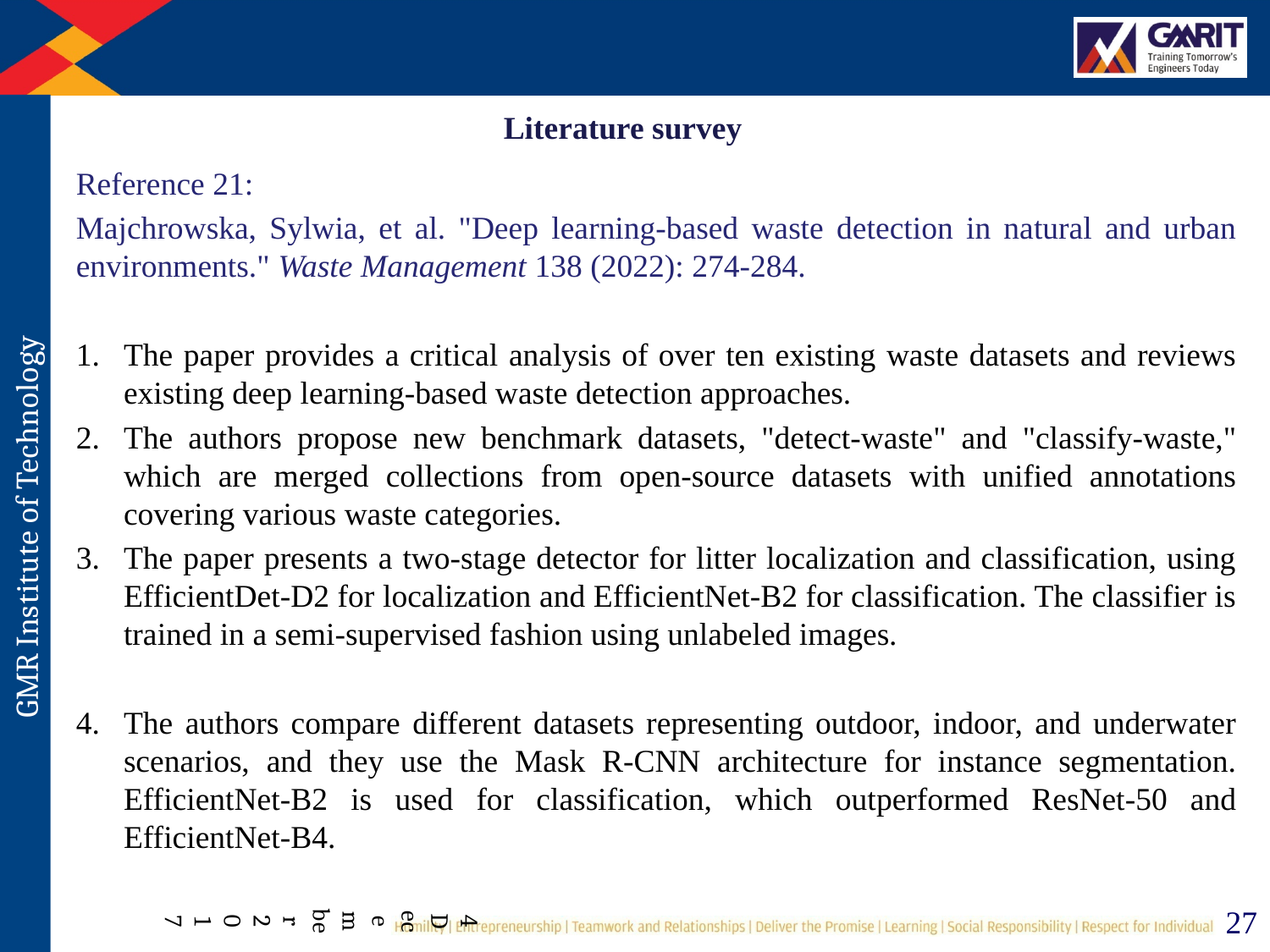

# Literature survey
Reference 21:
Majchrowska, Sylwia, et al. "Deep learning-based waste detection in natural and urban environments." Waste Management 138 (2022): 274-284.

The paper provides a critical analysis of over ten existing waste datasets and reviews existing deep learning-based waste detection approaches.
The authors propose new benchmark datasets, "detect-waste" and "classify-waste," which are merged collections from open-source datasets with unified annotations covering various waste categories.
The paper presents a two-stage detector for litter localization and classification, using EfficientDet-D2 for localization and EfficientNet-B2 for classification. The classifier is trained in a semi-supervised fashion using unlabeled images.

The authors compare different datasets representing outdoor, indoor, and underwater scenarios, and they use the Mask R-CNN architecture for instance segmentation. EfficientNet-B2 is used for classification, which outperformed ResNet-50 and EfficientNet-B4.

4 December 2017
27